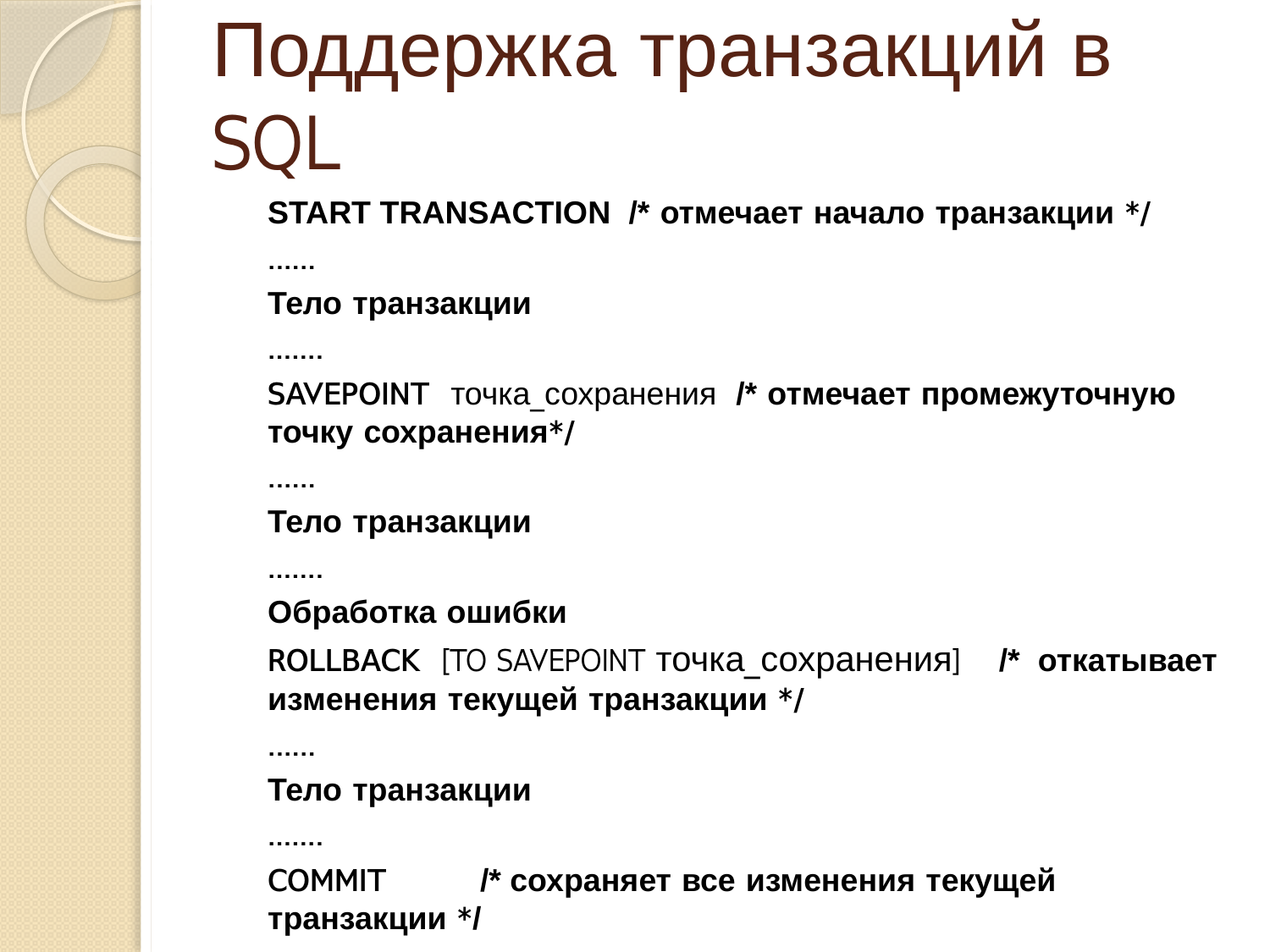

# Поддержка транзакций в SQL
START TRANSACTION  /* отмечает начало транзакции */
......
Тело транзакции
…….
SAVEPOINT  точка_сохранения  /* отмечает промежуточную точку сохранения*/
......
Тело транзакции
…….
Обработка ошибки
ROLLBACK  [TO SAVEPOINT точка_сохранения]    /*  откатывает изменения текущей транзакции */
......
Тело транзакции
…….
COMMIT         /* сохраняет все изменения текущей транзакции */